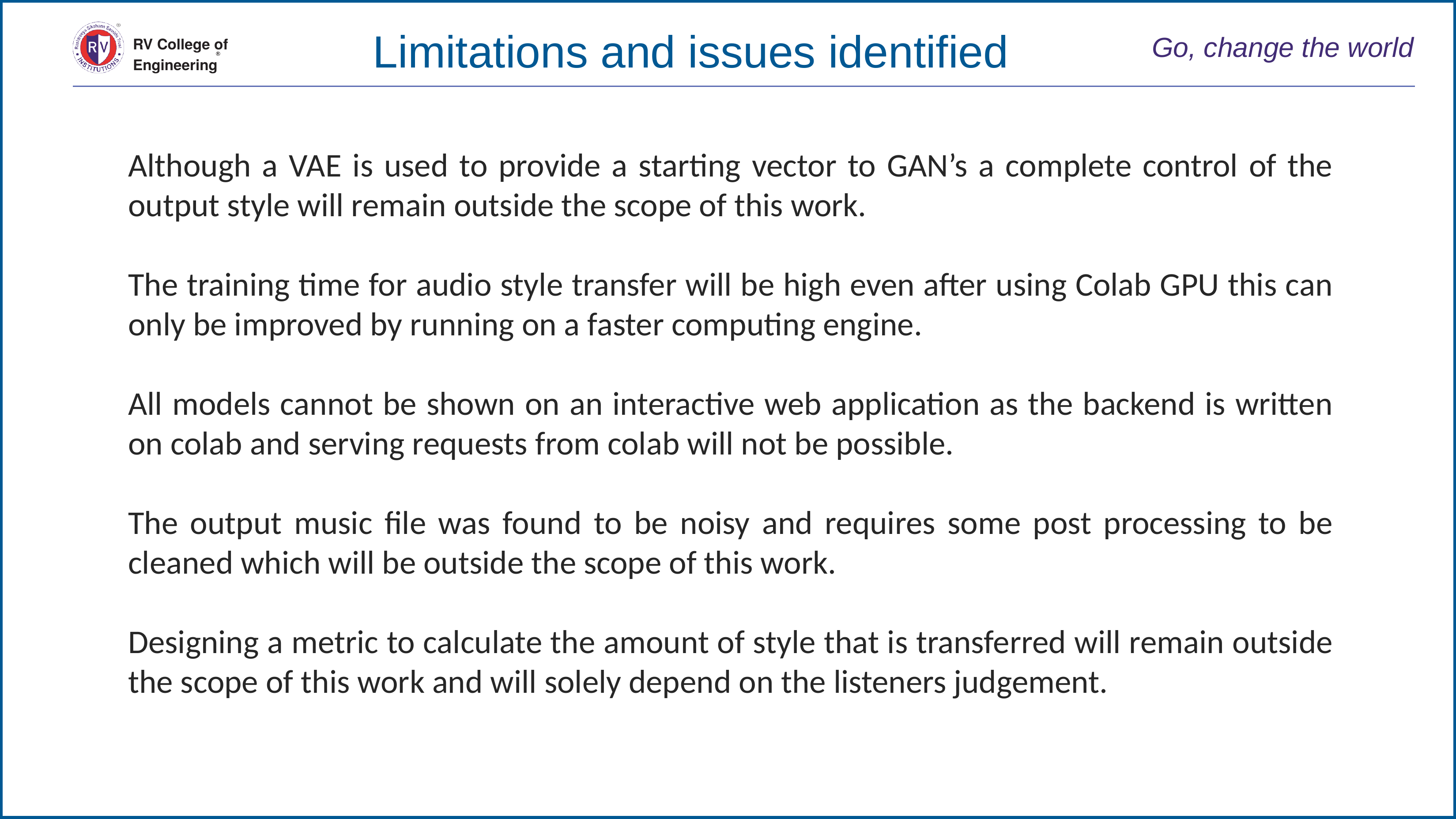

Limitations and issues identified
# Go, change the world
RV College of
Engineering

Although a VAE is used to provide a starting vector to GAN’s a complete control of the output style will remain outside the scope of this work.

The training time for audio style transfer will be high even after using Colab GPU this can only be improved by running on a faster computing engine.

All models cannot be shown on an interactive web application as the backend is written on colab and serving requests from colab will not be possible.

The output music file was found to be noisy and requires some post processing to be cleaned which will be outside the scope of this work.

Designing a metric to calculate the amount of style that is transferred will remain outside the scope of this work and will solely depend on the listeners judgement.